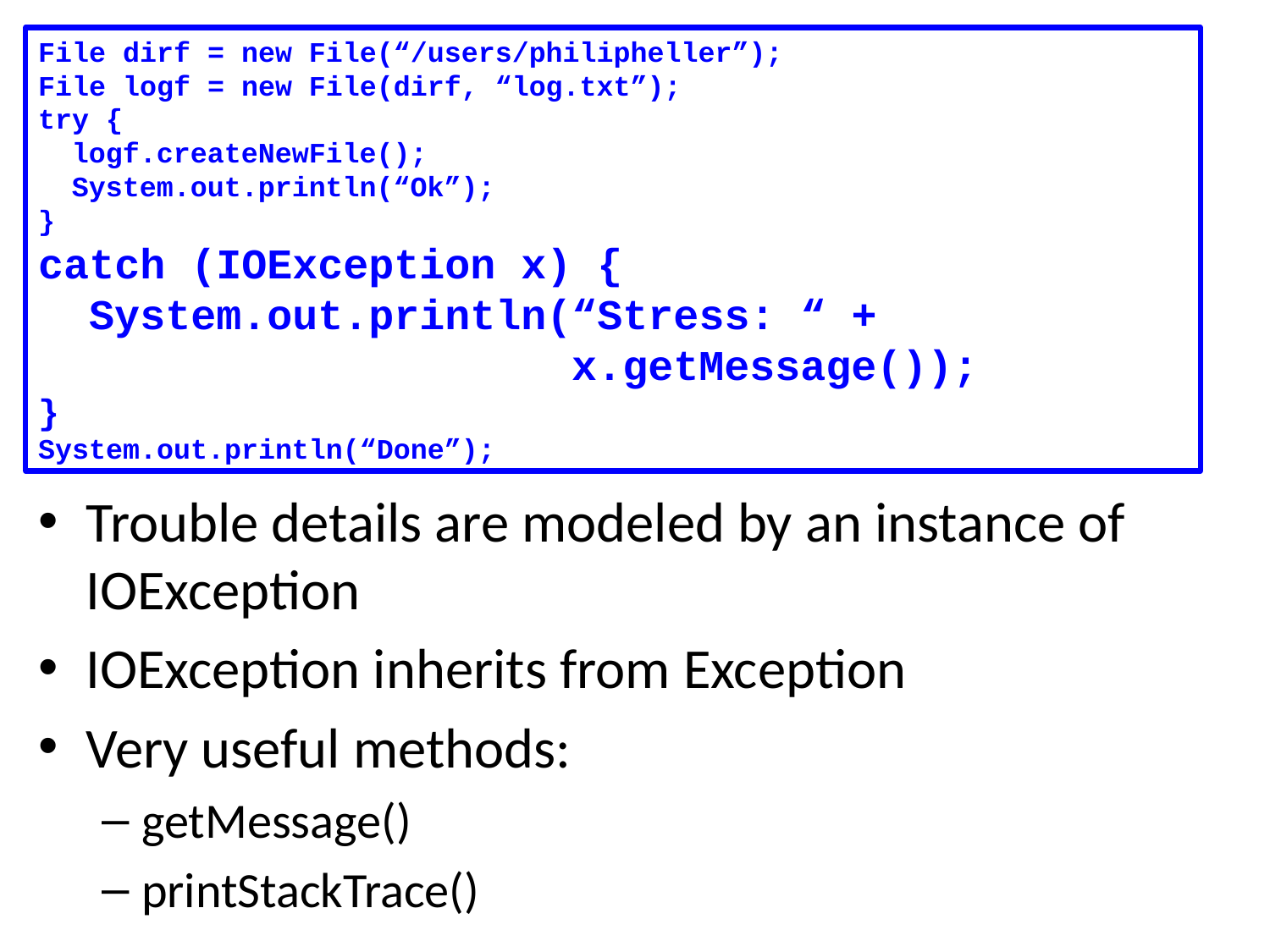

File dirf = new File(“/users/philipheller”);
File logf = new File(dirf, “log.txt”);
try {
  logf.createNewFile();
  System.out.println(“Ok”);
}
catch (IOException x) {
  System.out.println(“Stress: “ +
                     x.getMessage());
}
System.out.println(“Done”);
#
Trouble details are modeled by an instance of IOException
IOException inherits from Exception
Very useful methods:
getMessage()
printStackTrace()